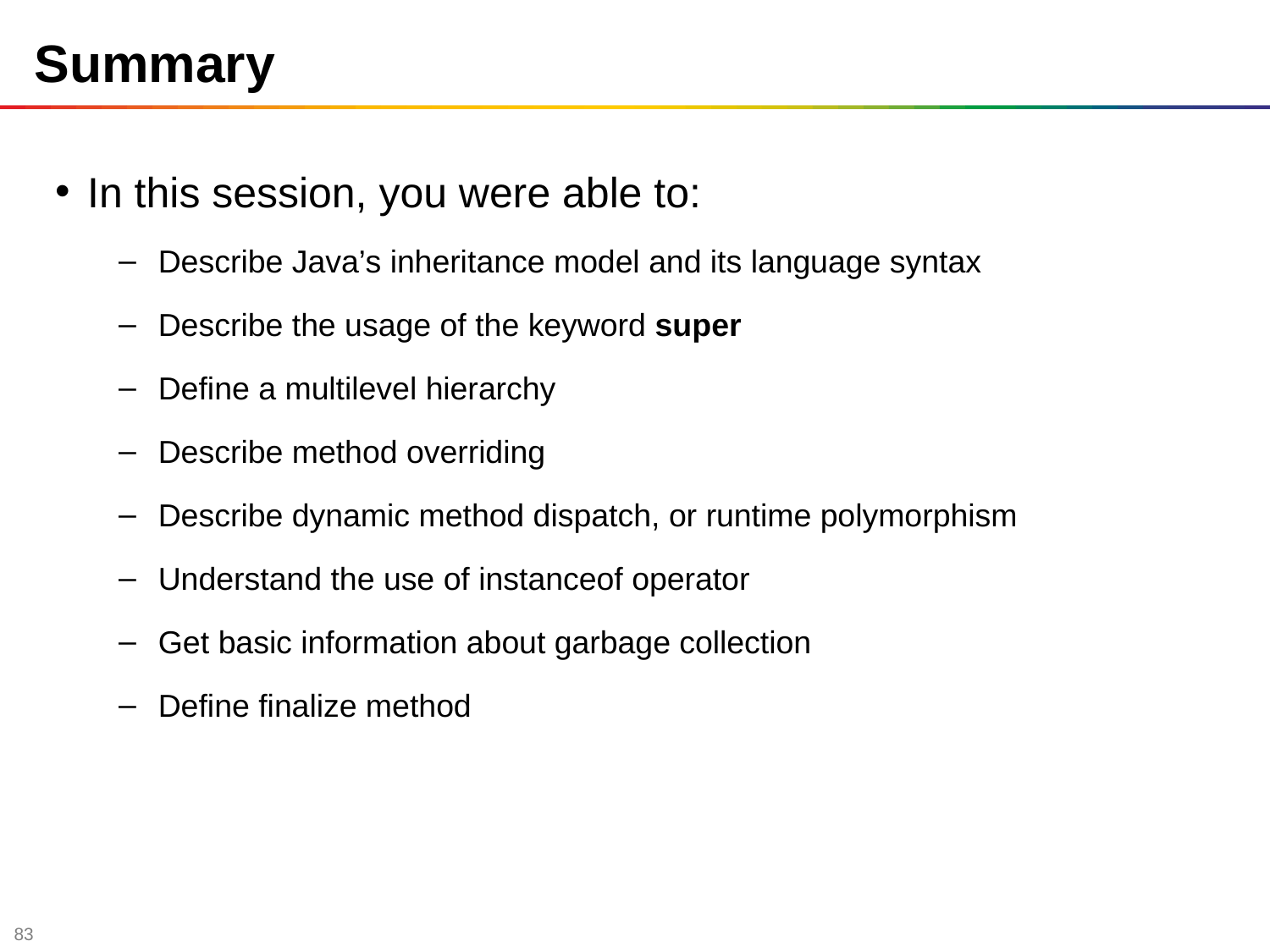

Summary
In this session, you were able to:
Describe Java’s inheritance model and its language syntax
Describe the usage of the keyword super
Define a multilevel hierarchy
Describe method overriding
Describe dynamic method dispatch, or runtime polymorphism
Understand the use of instanceof operator
Get basic information about garbage collection
Define finalize method